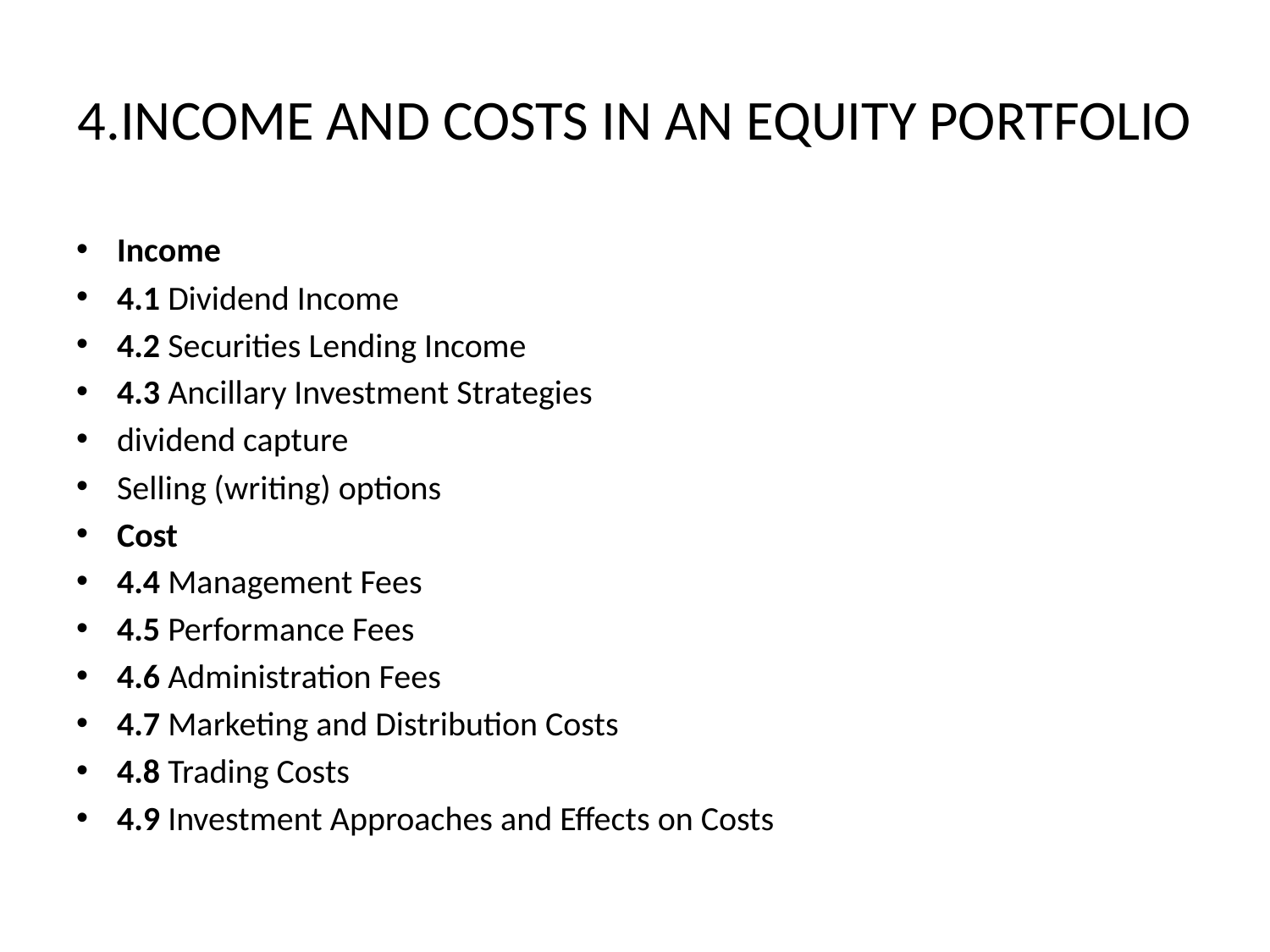

# 4.INCOME AND COSTS IN AN EQUITY PORTFOLIO
Income
4.1 Dividend Income
4.2 Securities Lending Income
4.3 Ancillary Investment Strategies
dividend capture
Selling (writing) options
Cost
4.4 Management Fees
4.5 Performance Fees
4.6 Administration Fees
4.7 Marketing and Distribution Costs
4.8 Trading Costs
4.9 Investment Approaches and Effects on Costs